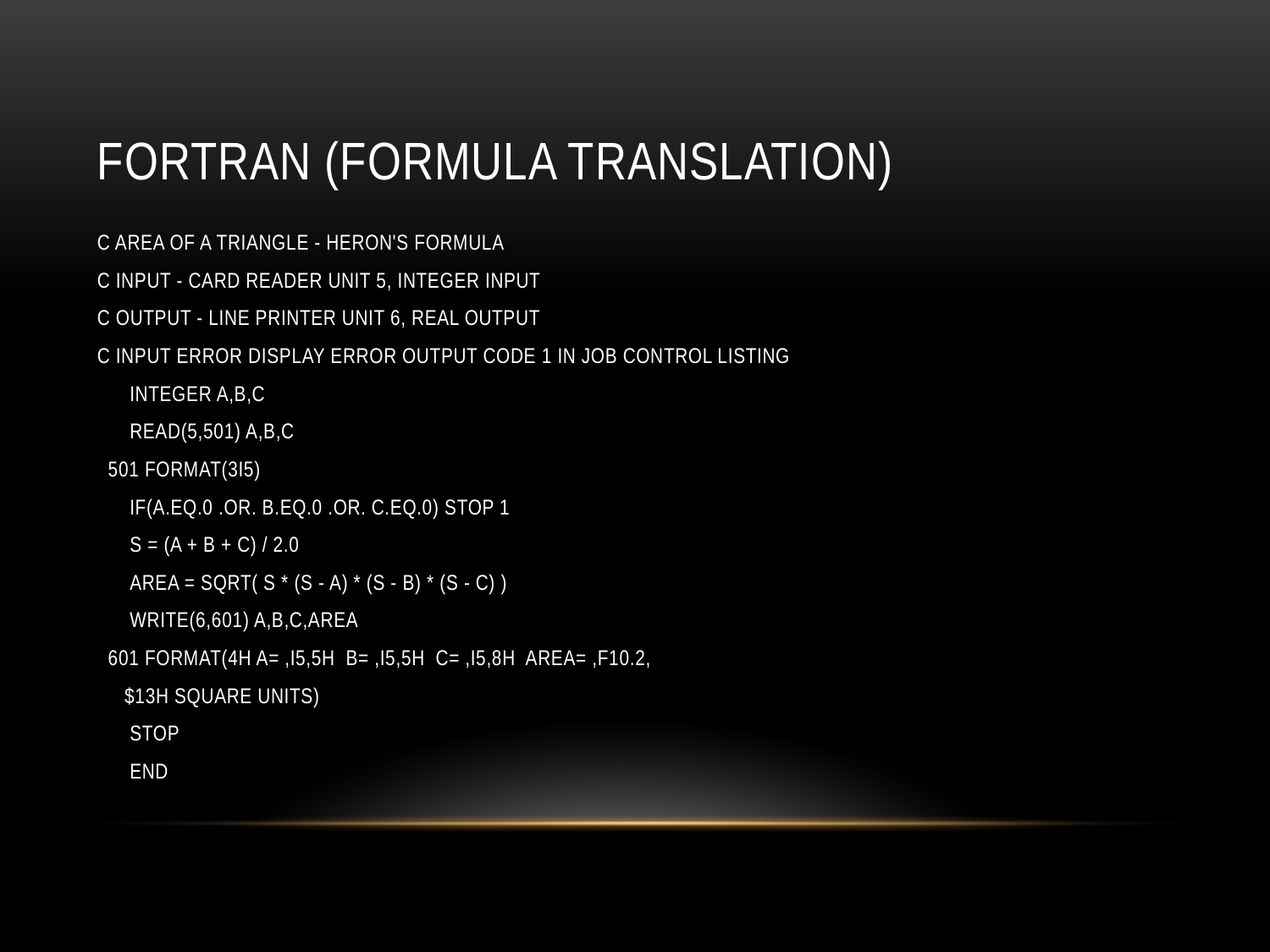

# Fortran (Formula Translation)
C AREA OF A TRIANGLE - HERON'S FORMULA
C INPUT - CARD READER UNIT 5, INTEGER INPUT
C OUTPUT - LINE PRINTER UNIT 6, REAL OUTPUT
C INPUT ERROR DISPLAY ERROR OUTPUT CODE 1 IN JOB CONTROL LISTING
      INTEGER A,B,C
      READ(5,501) A,B,C
  501 FORMAT(3I5)
      IF(A.EQ.0 .OR. B.EQ.0 .OR. C.EQ.0) STOP 1
      S = (A + B + C) / 2.0
      AREA = SQRT( S * (S - A) * (S - B) * (S - C) )
      WRITE(6,601) A,B,C,AREA
  601 FORMAT(4H A= ,I5,5H  B= ,I5,5H  C= ,I5,8H  AREA= ,F10.2,
     $13H SQUARE UNITS)
      STOP
      END